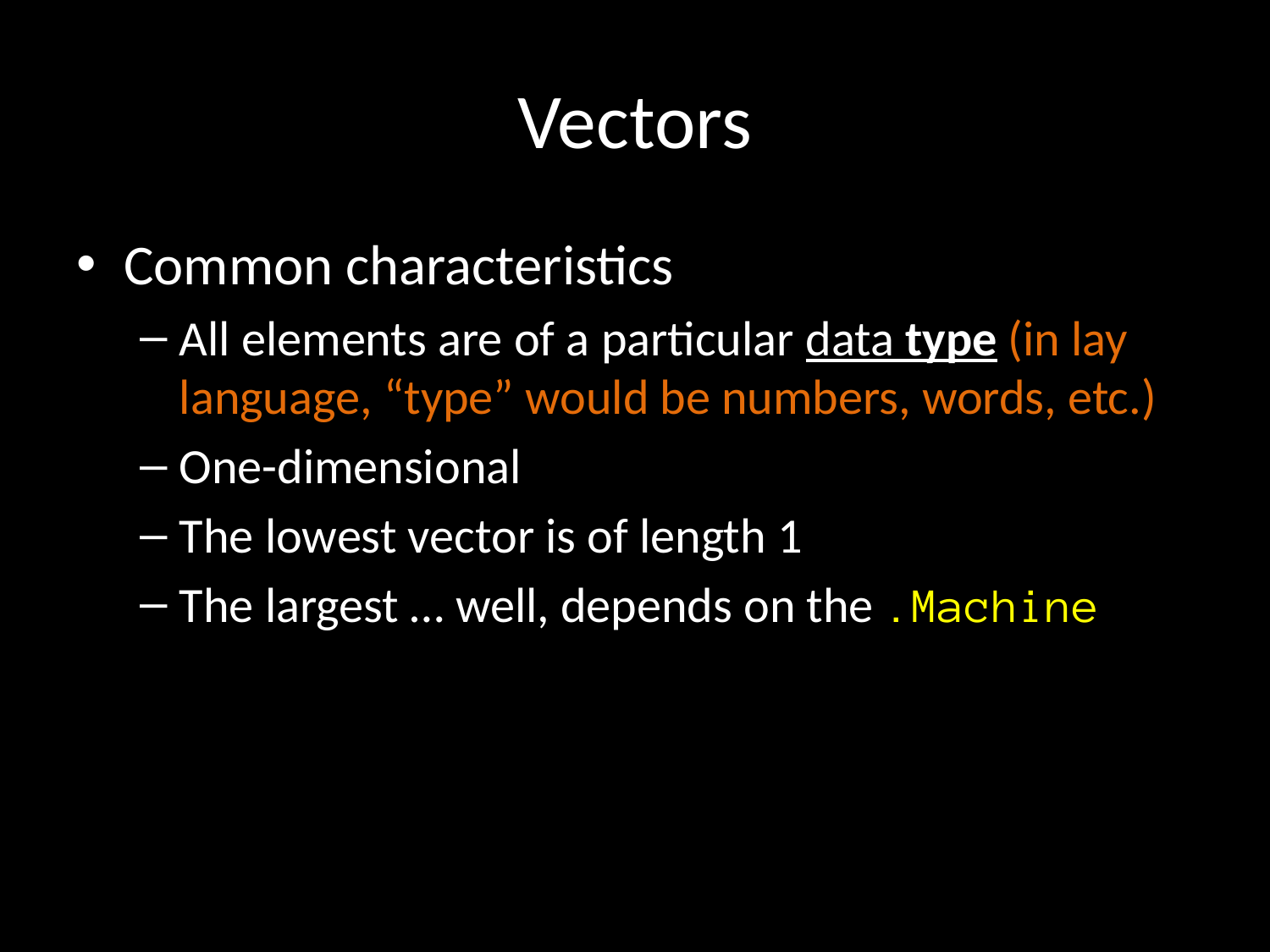

# Vectors
Common characteristics
All elements are of a particular data type (in lay language, “type” would be numbers, words, etc.)
One-dimensional
The lowest vector is of length 1
The largest … well, depends on the .Machine